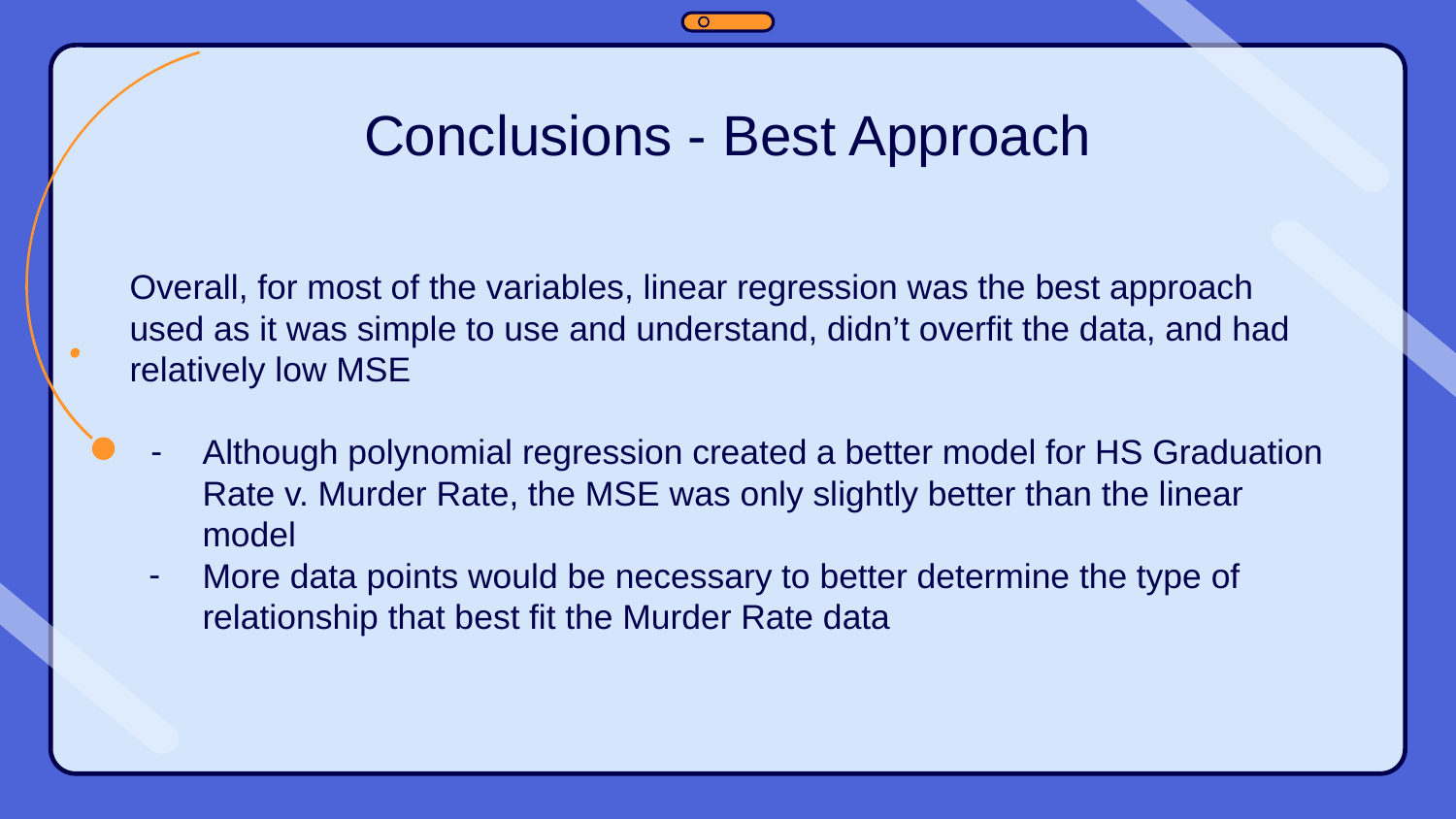

# Conclusions - Best Approach

Overall, for most of the variables, linear regression was the best approach used as it was simple to use and understand, didn’t overfit the data, and had relatively low MSE

Although polynomial regression created a better model for HS Graduation Rate v. Murder Rate, the MSE was only slightly better than the linear model
More data points would be necessary to better determine the type of relationship that best fit the Murder Rate data